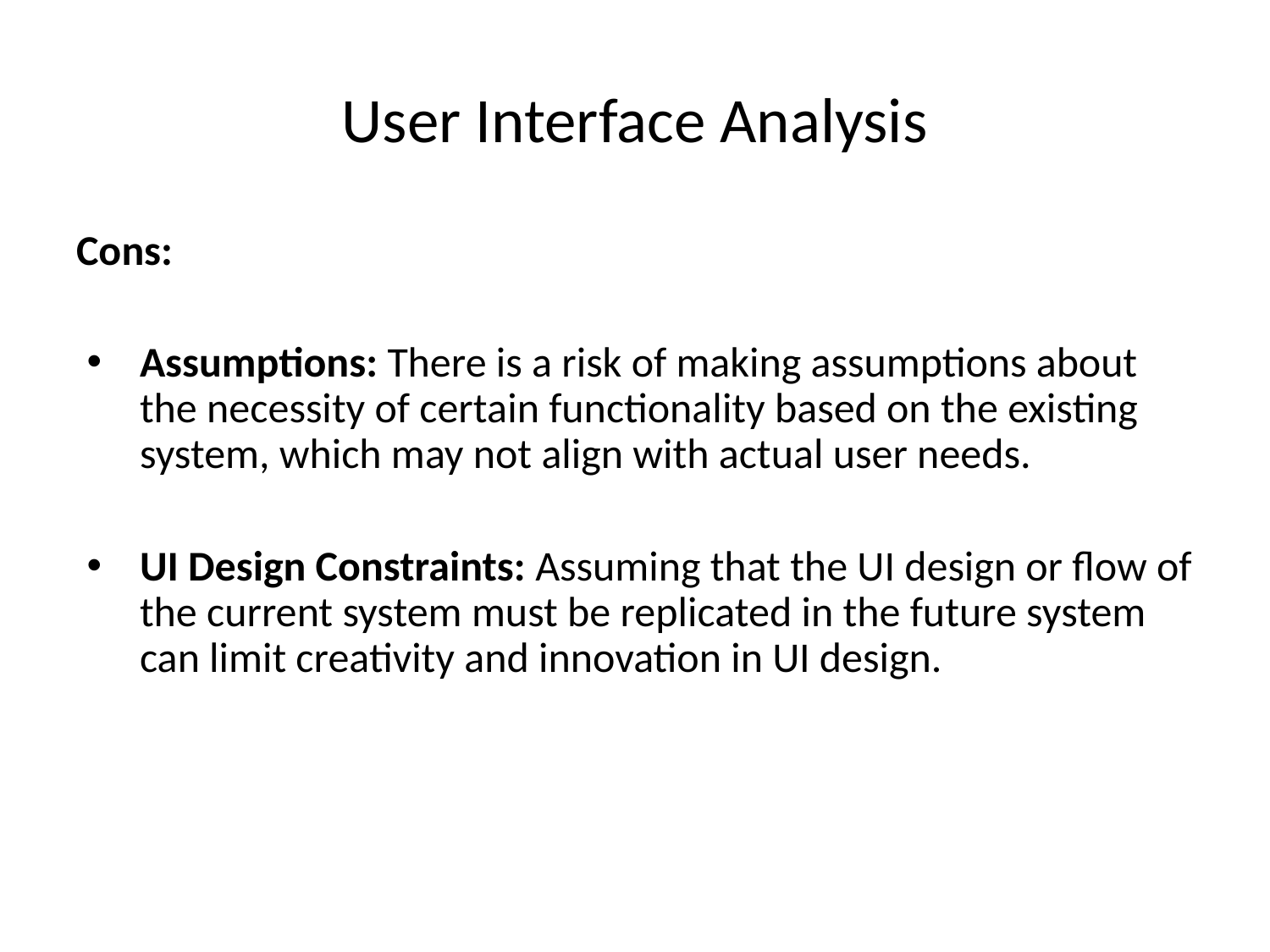

# User Interface Analysis
Cons:

Assumptions: There is a risk of making assumptions about the necessity of certain functionality based on the existing system, which may not align with actual user needs.

UI Design Constraints: Assuming that the UI design or flow of the current system must be replicated in the future system can limit creativity and innovation in UI design.